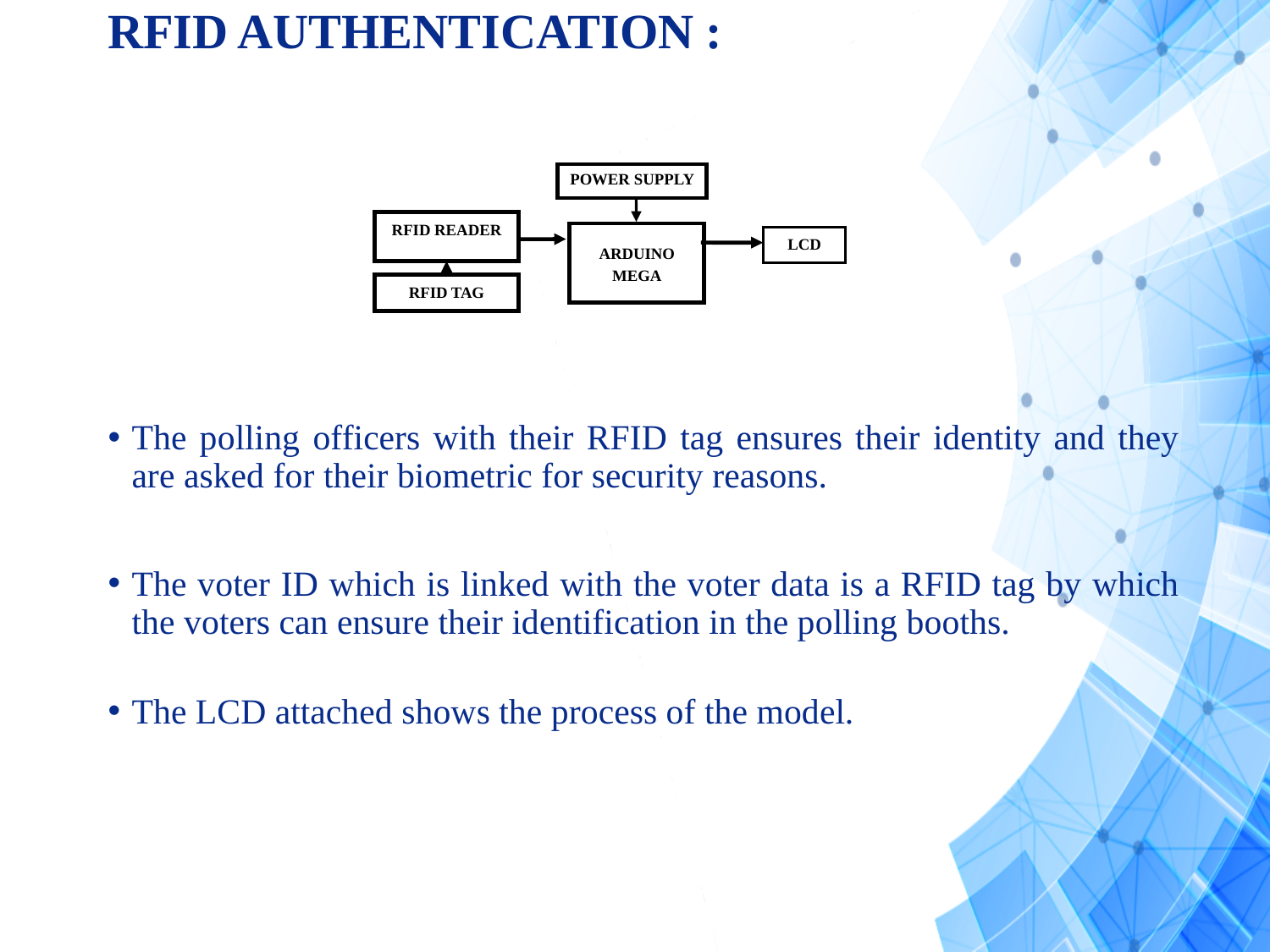

RFID AUTHENTICATION :

The polling officers with their RFID tag ensures their identity and they are asked for their biometric for security reasons.

The voter ID which is linked with the voter data is a RFID tag by which the voters can ensure their identification in the polling booths.

The LCD attached shows the process of the model.

POWER SUPPLY

RFID READER

ARDUINO
MEGA
LCD
RFID TAG